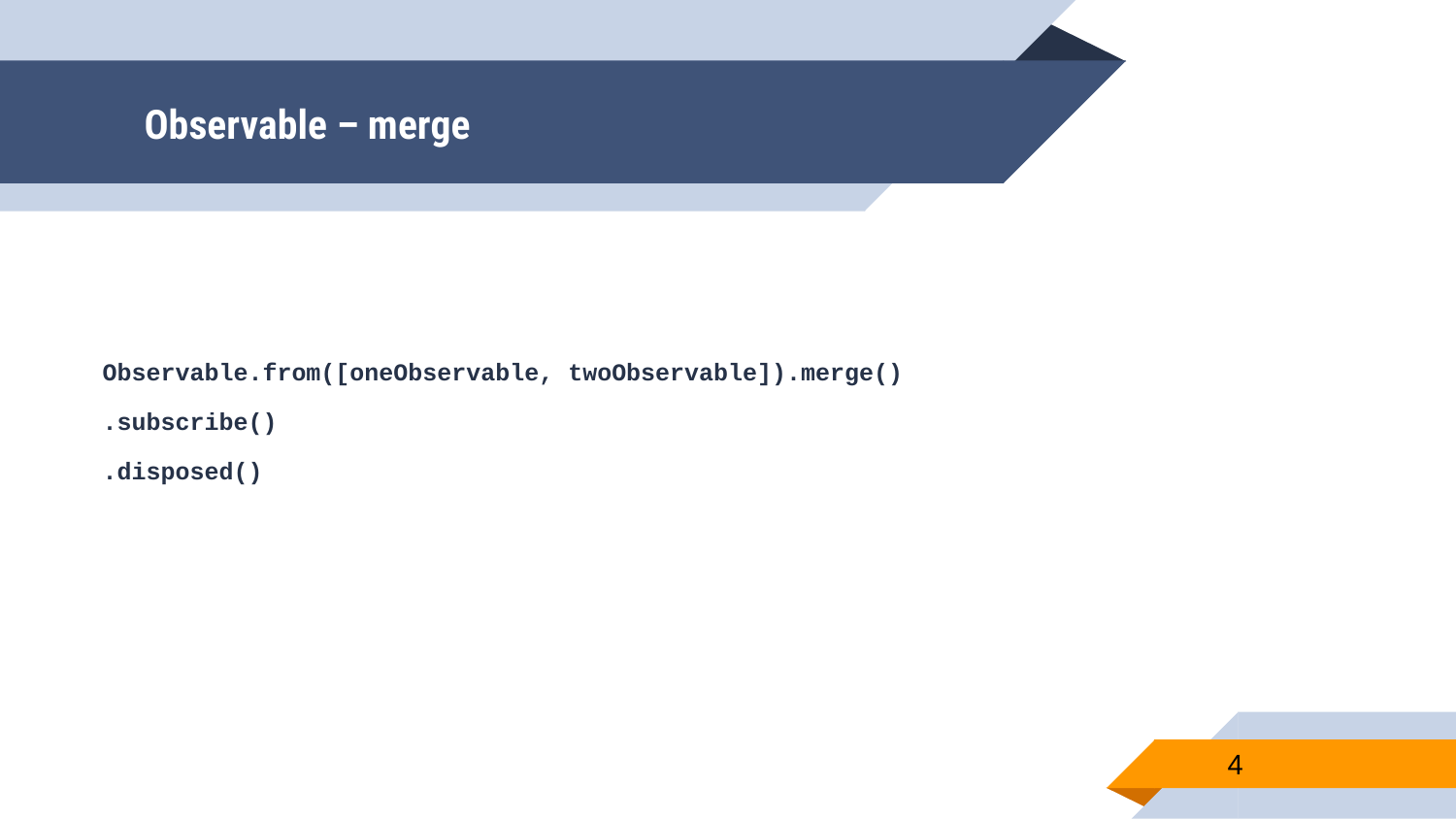

# Observable – merge
Observable.from([oneObservable, twoObservable]).merge()
.subscribe()
.disposed()
4